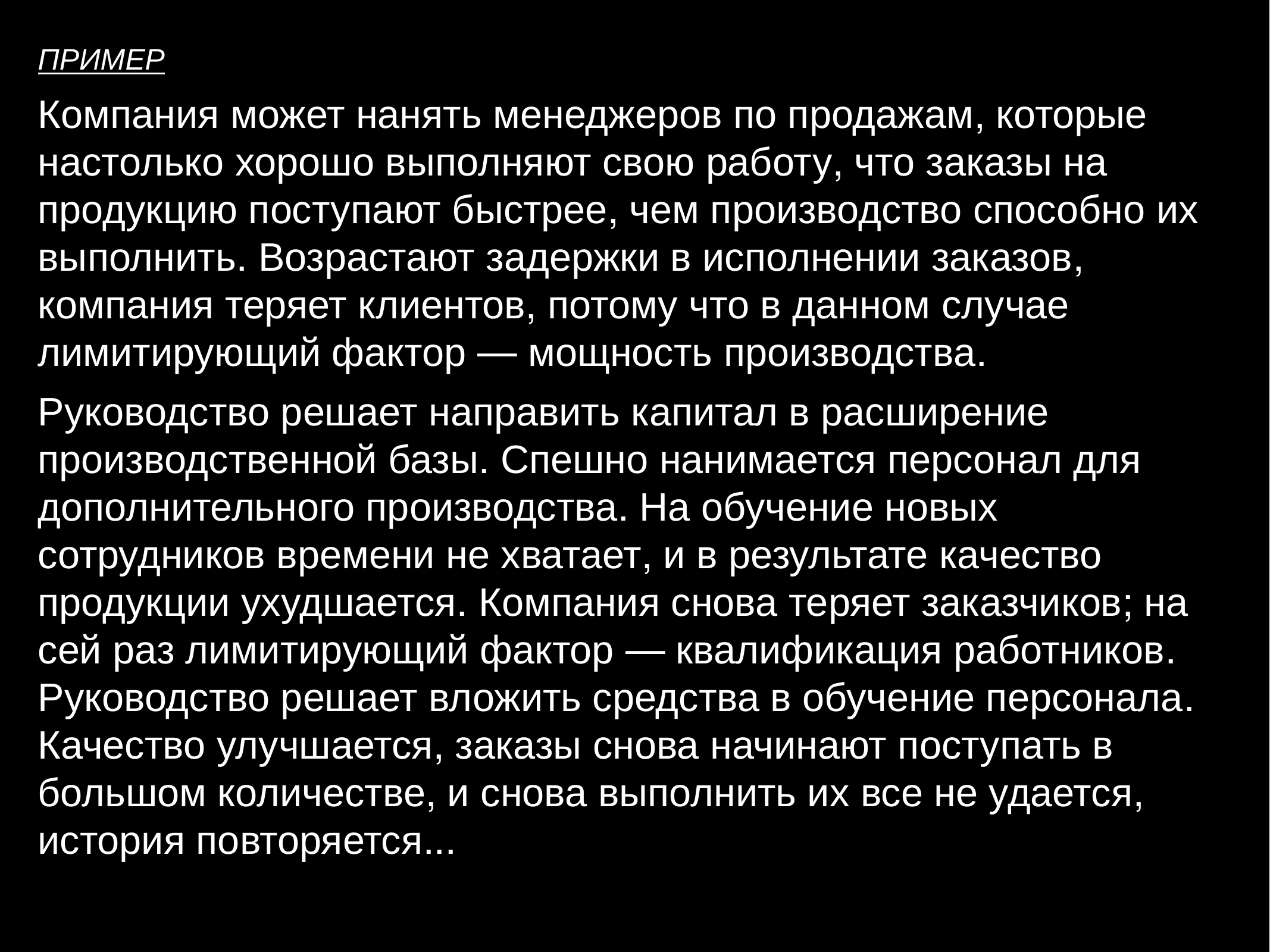

43
ПРИМЕР
Компания может нанять менеджеров по продажам, которые настолько хорошо выполняют свою работу, что заказы на продукцию поступают быстрее, чем производство способно их выполнить. Возрастают задержки в исполнении заказов, компания теряет клиентов, потому что в данном случае лимитирующий фактор — мощность производства.
Руководство решает направить капитал в расширение производственной базы. Спешно нанимается персонал для дополнительного производства. На обучение новых сотрудников времени не хватает, и в результате качество продукции ухудшается. Компания снова теряет заказчиков; на сей раз лимитирующий фактор — квалификация работников. Руководство решает вложить средства в обучение персонала. Качество улучшается, заказы снова начинают поступать в большом количестве, и снова выполнить их все не удается, история повторяется...